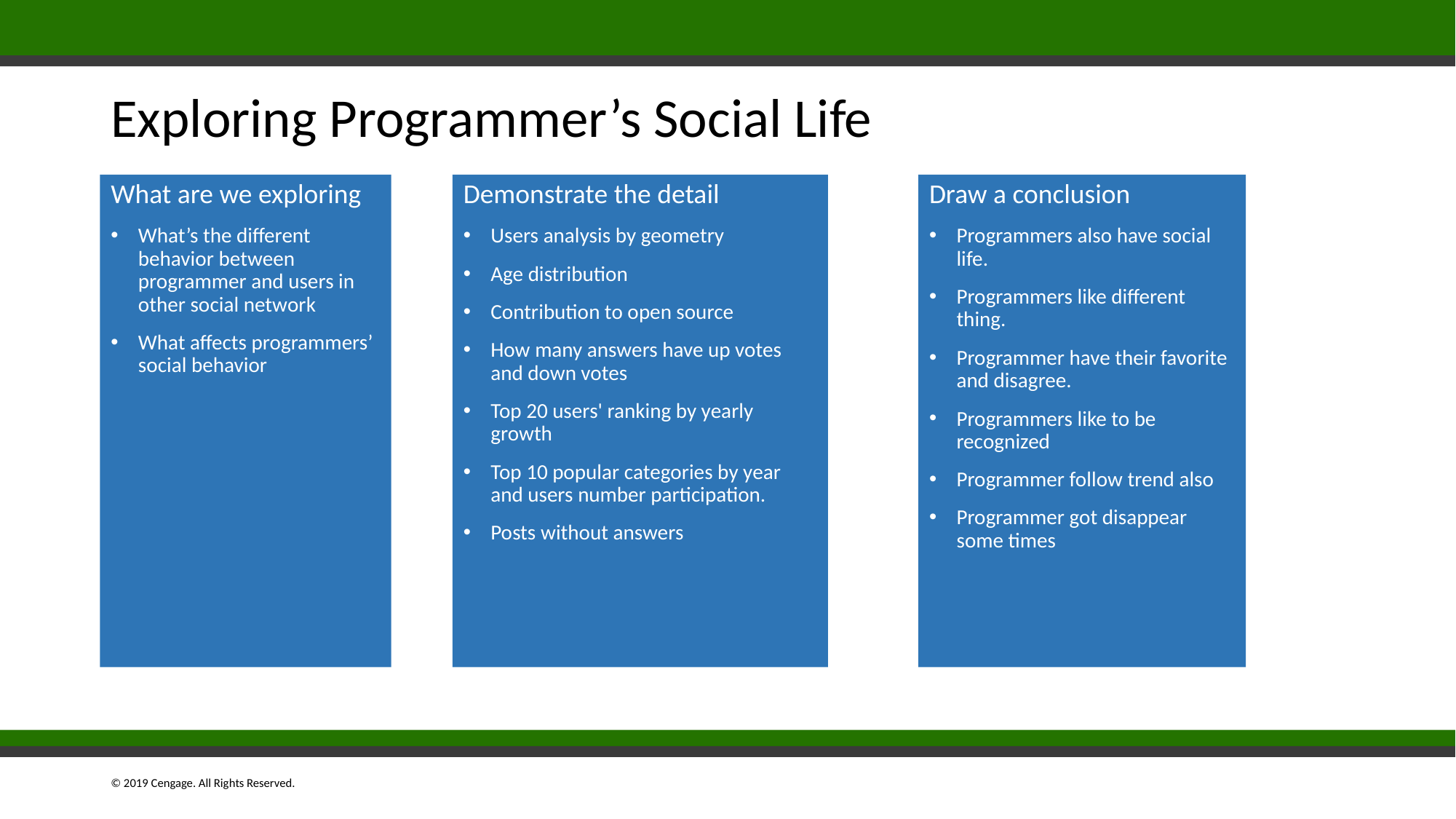

# Exploring Programmer’s Social Life
Draw a conclusion
Programmers also have social life.
Programmers like different thing.
Programmer have their favorite and disagree.
Programmers like to be recognized
Programmer follow trend also
Programmer got disappear some times
What are we exploring
What’s the different behavior between programmer and users in other social network
What affects programmers’ social behavior

Demonstrate the detail
Users analysis by geometry
Age distribution
Contribution to open source
How many answers have up votes and down votes
Top 20 users' ranking by yearly growth
Top 10 popular categories by year and users number participation.
Posts without answers